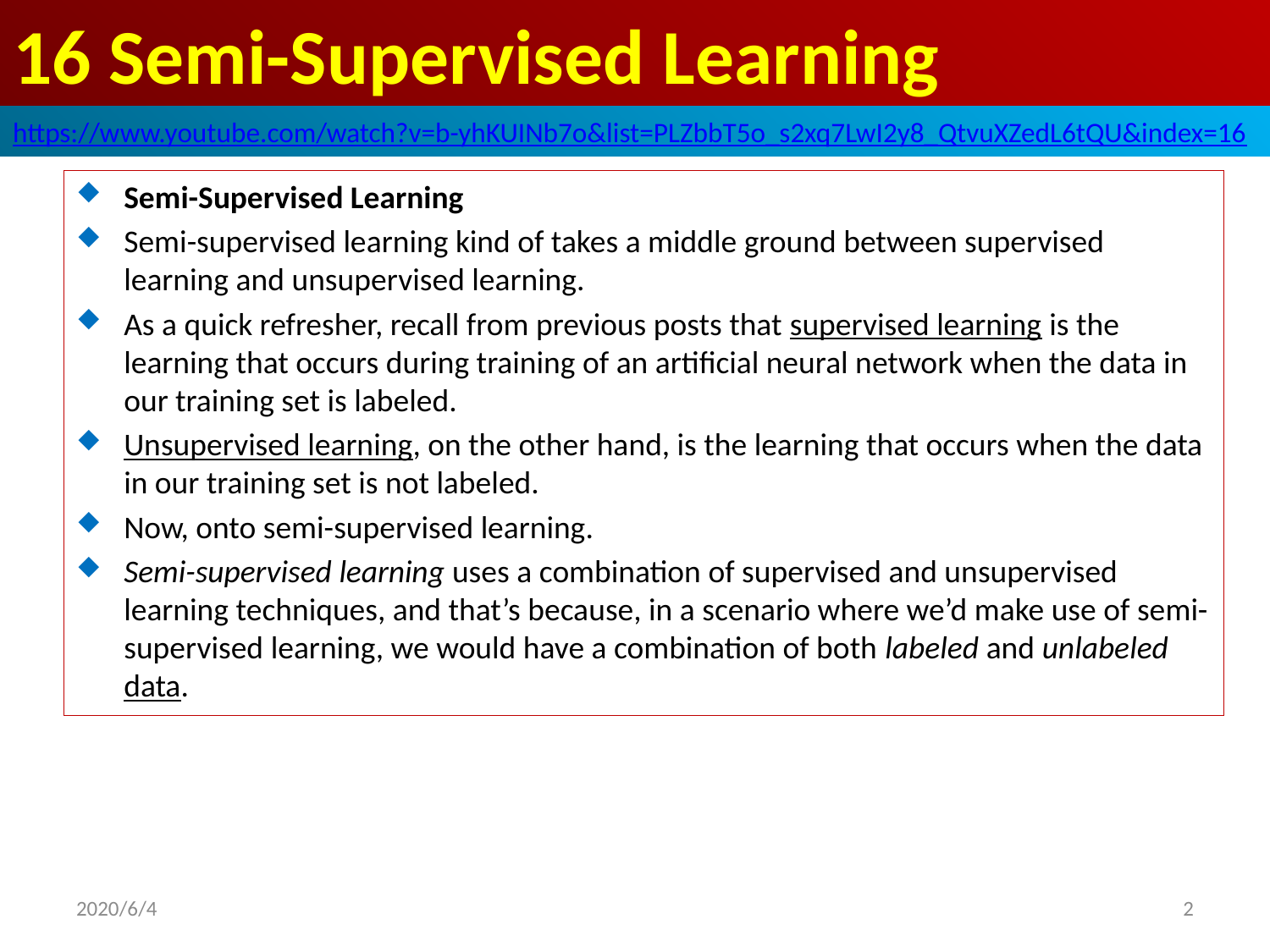

# 16 Semi-Supervised Learning
https://www.youtube.com/watch?v=b-yhKUINb7o&list=PLZbbT5o_s2xq7LwI2y8_QtvuXZedL6tQU&index=16
Semi-Supervised Learning
Semi-supervised learning kind of takes a middle ground between supervised learning and unsupervised learning.
As a quick refresher, recall from previous posts that supervised learning is the learning that occurs during training of an artificial neural network when the data in our training set is labeled.
Unsupervised learning, on the other hand, is the learning that occurs when the data in our training set is not labeled.
Now, onto semi-supervised learning.
Semi-supervised learning uses a combination of supervised and unsupervised learning techniques, and that’s because, in a scenario where we’d make use of semi-supervised learning, we would have a combination of both labeled and unlabeled data.

2020/6/4
2